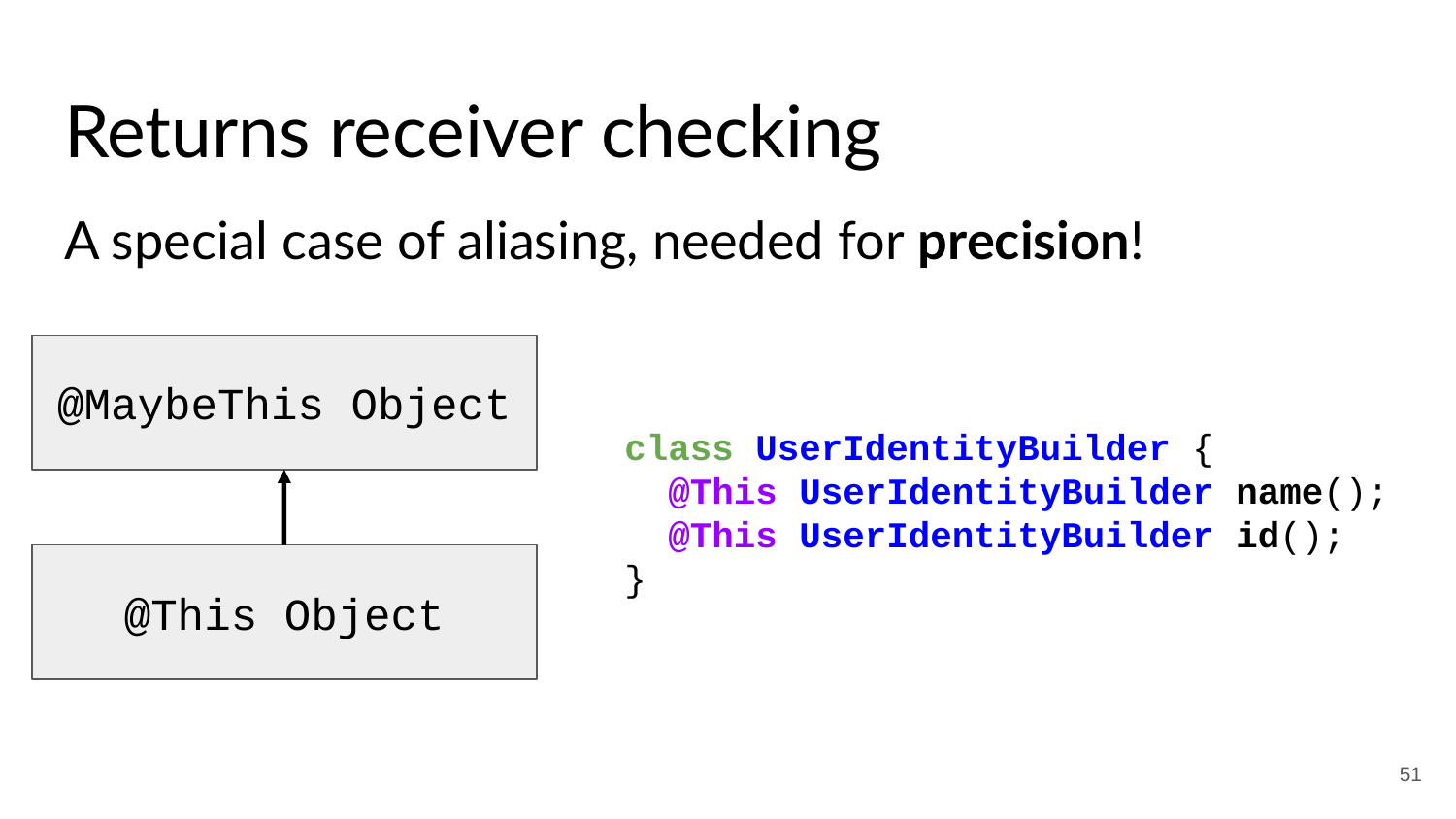

# Returns receiver checking
A special case of aliasing, needed for precision!
@MaybeThis Object
class UserIdentityBuilder {
  @This UserIdentityBuilder name();
  @This UserIdentityBuilder id();
}
@This Object
51